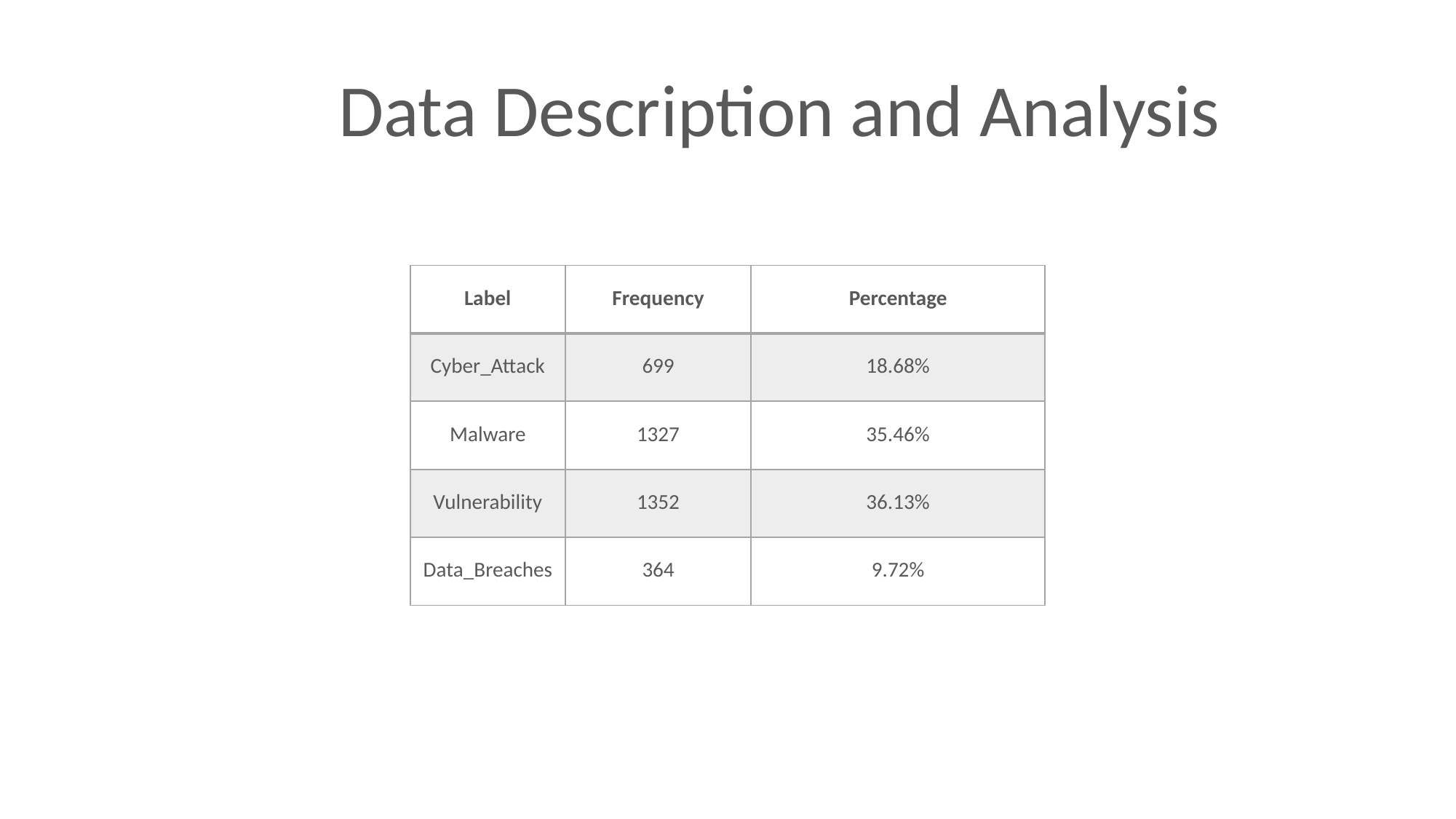

Data Description and Analysis
| Label | Frequency | Percentage |
| --- | --- | --- |
| Cyber\_Attack | 699 | 18.68% |
| Malware | 1327 | 35.46% |
| Vulnerability | 1352 | 36.13% |
| Data\_Breaches | 364 | 9.72% |